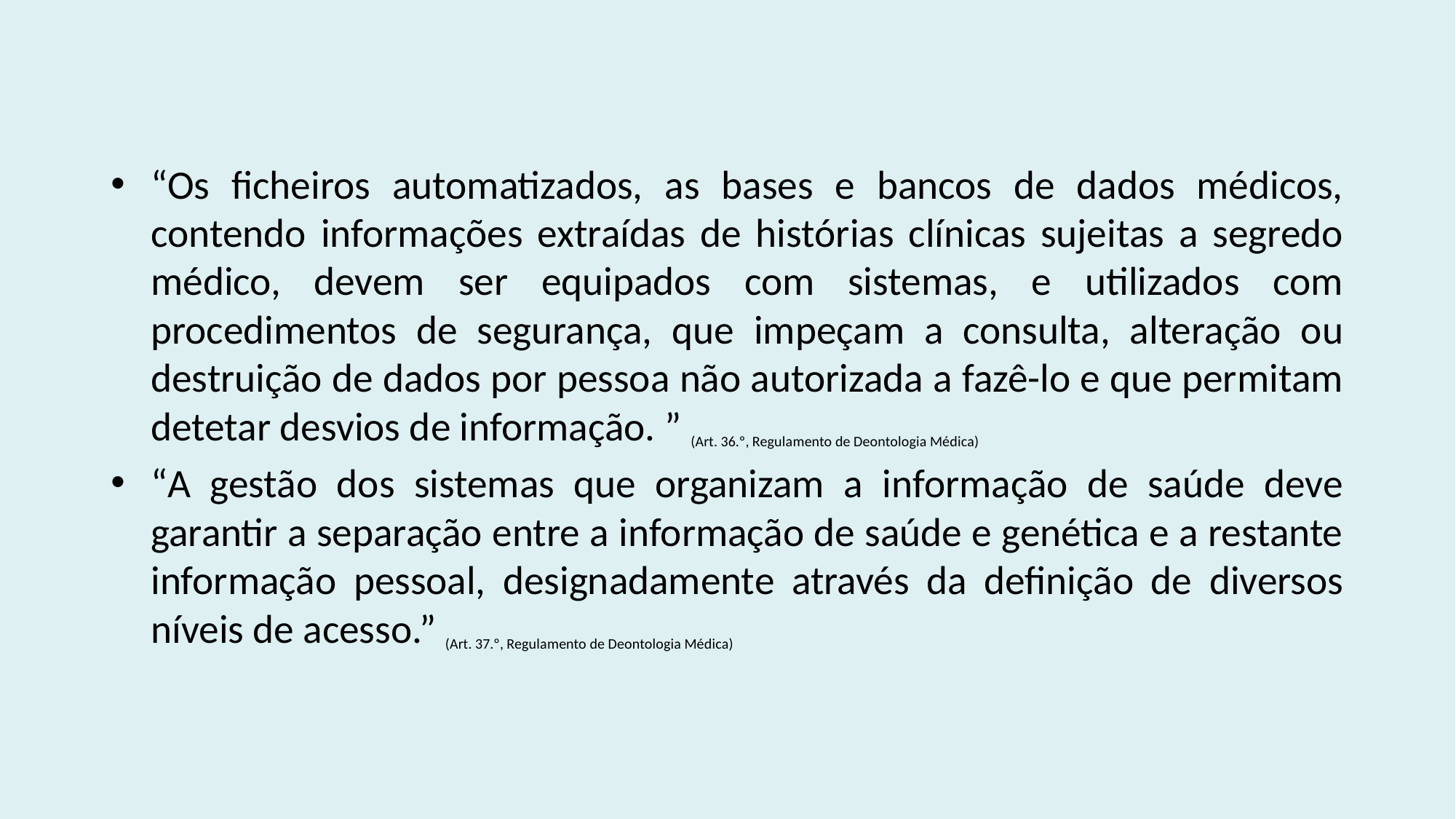

“Os ficheiros automatizados, as bases e bancos de dados médicos, contendo informações extraídas de histórias clínicas sujeitas a segredo médico, devem ser equipados com sistemas, e utilizados com procedimentos de segurança, que impeçam a consulta, alteração ou destruição de dados por pessoa não autorizada a fazê-lo e que permitam detetar desvios de informação. ” (Art. 36.º, Regulamento de Deontologia Médica)
“A gestão dos sistemas que organizam a informação de saúde deve garantir a separação entre a informação de saúde e genética e a restante informação pessoal, designadamente através da definição de diversos níveis de acesso.” (Art. 37.º, Regulamento de Deontologia Médica)